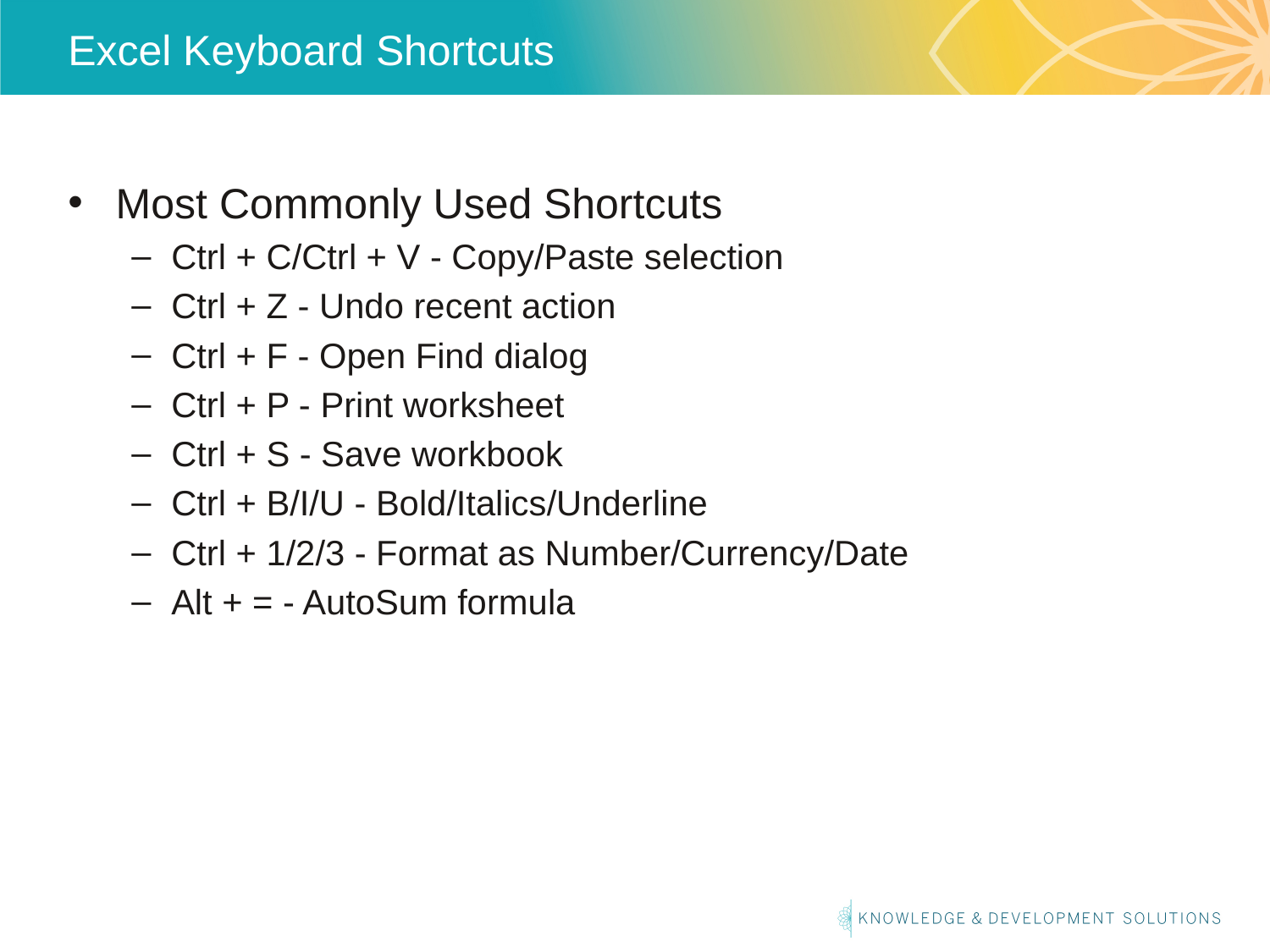

# Excel Keyboard Shortcuts
Most Commonly Used Shortcuts
Ctrl + C/Ctrl + V - Copy/Paste selection
Ctrl + Z - Undo recent action
Ctrl + F - Open Find dialog
Ctrl + P - Print worksheet
Ctrl + S - Save workbook
Ctrl + B/I/U - Bold/Italics/Underline
Ctrl + 1/2/3 - Format as Number/Currency/Date
Alt + = - AutoSum formula